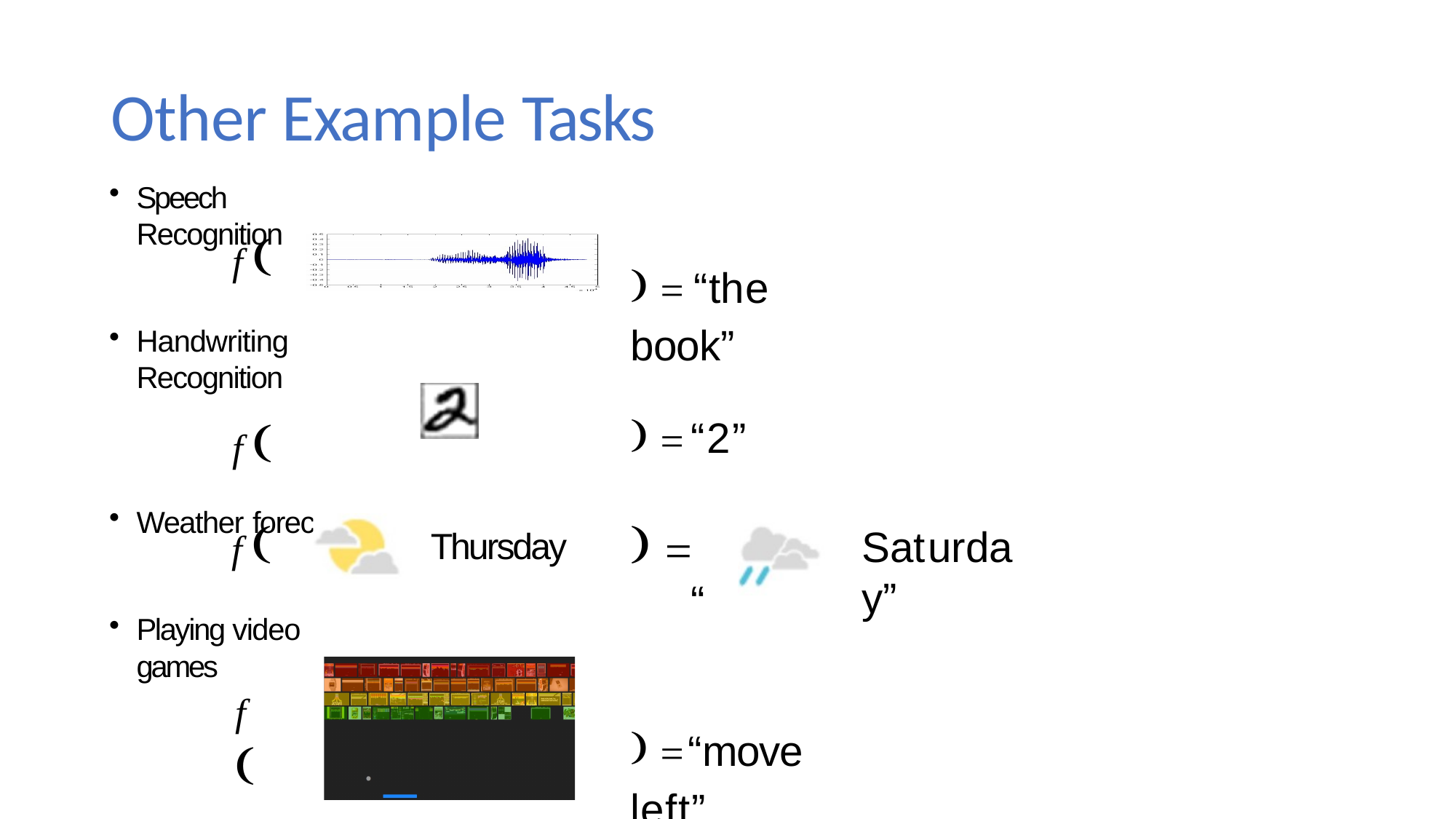

# Other Example Tasks
Speech Recognition
f (
Handwriting Recognition
f (
Weather forecast
) =	“the book”

) =	“2”

f (
Playing video games
) =	“

Saturday”
Thursday

f (
) =	“move left”